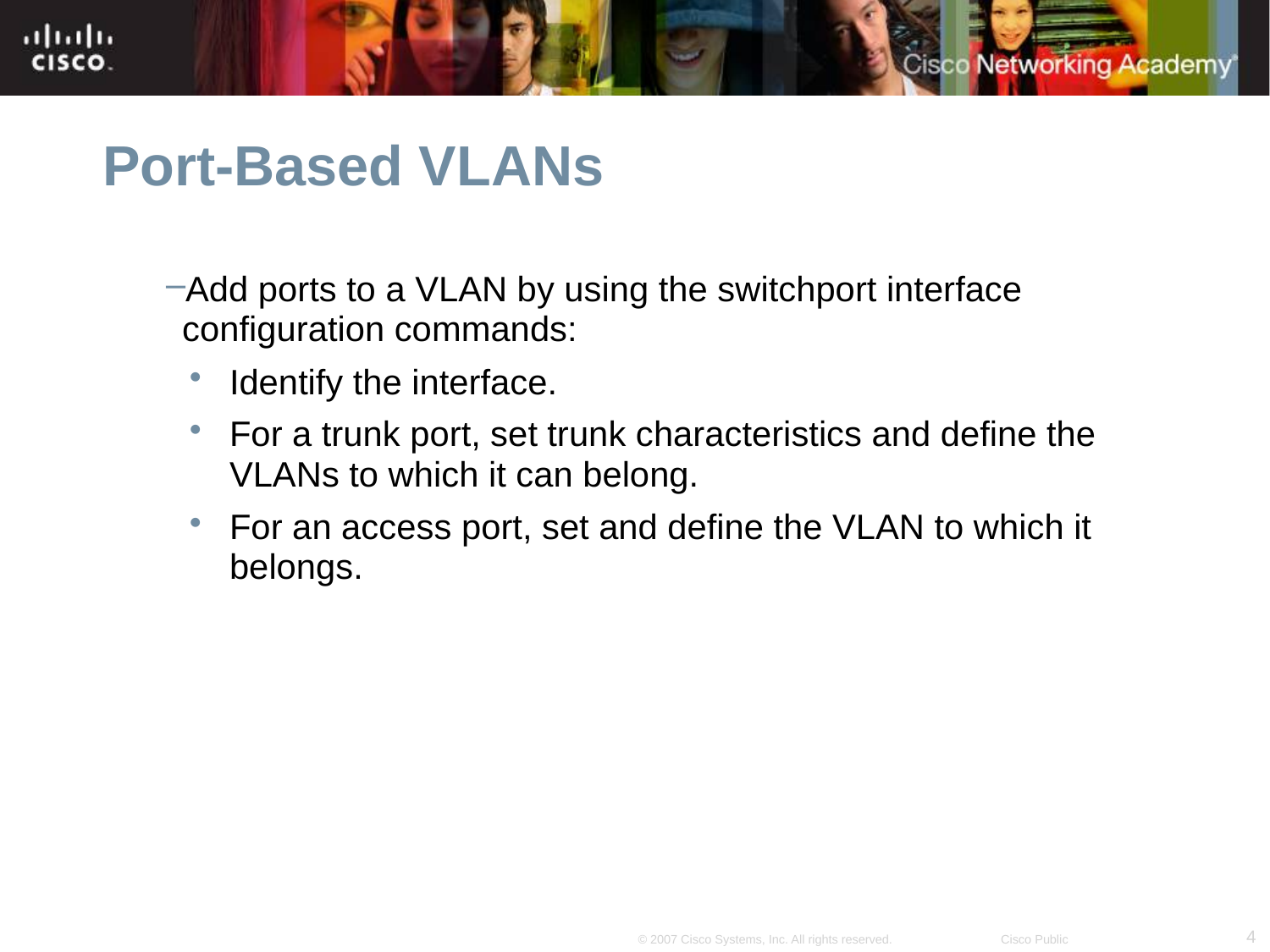

# Port-Based VLANs
Add ports to a VLAN by using the switchport interface configuration commands:
Identify the interface.
For a trunk port, set trunk characteristics and define the VLANs to which it can belong.
For an access port, set and define the VLAN to which it belongs.